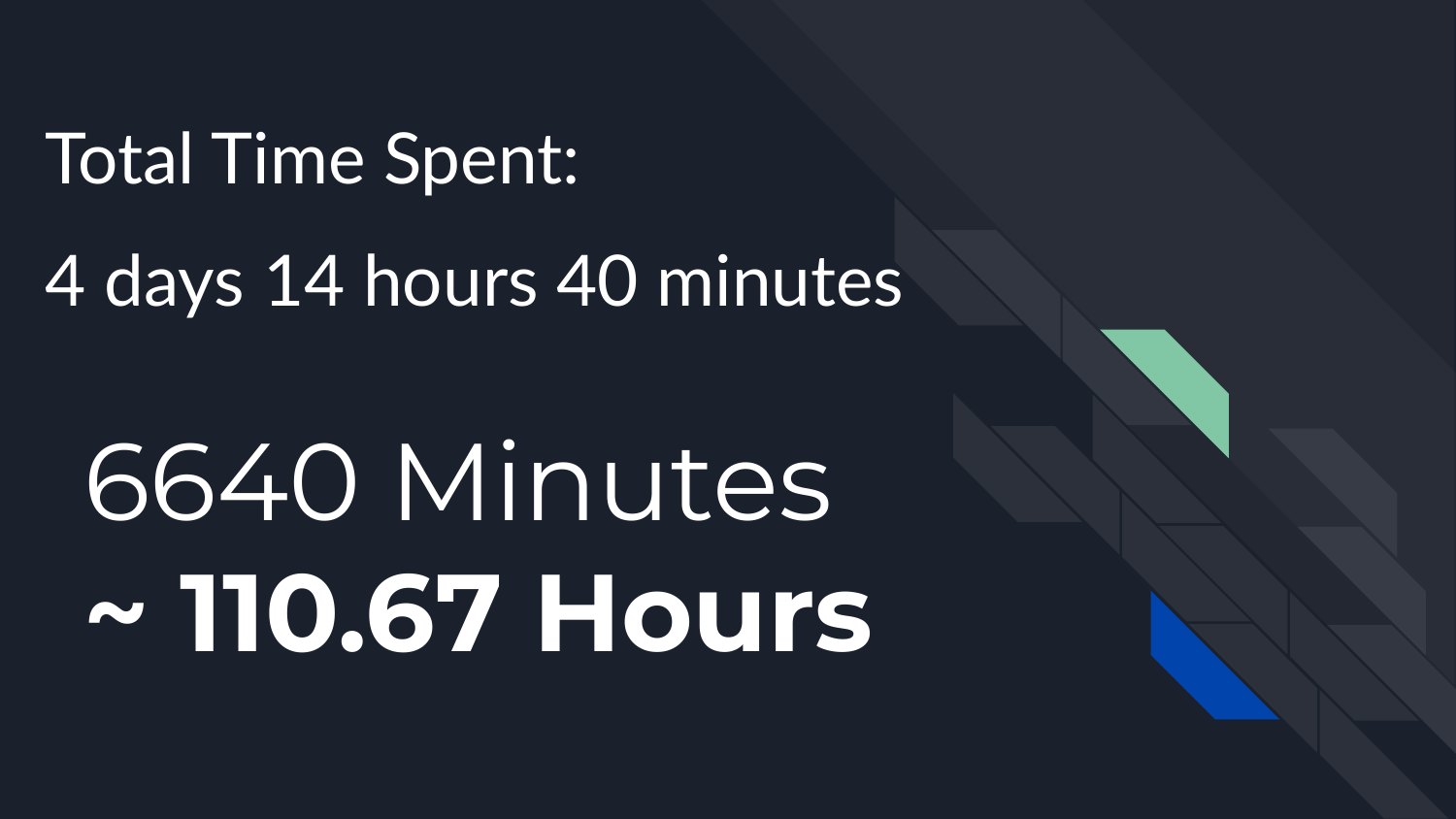

Total Time Spent:
4 days 14 hours 40 minutes
# 6640 Minutes
~ 110.67 Hours